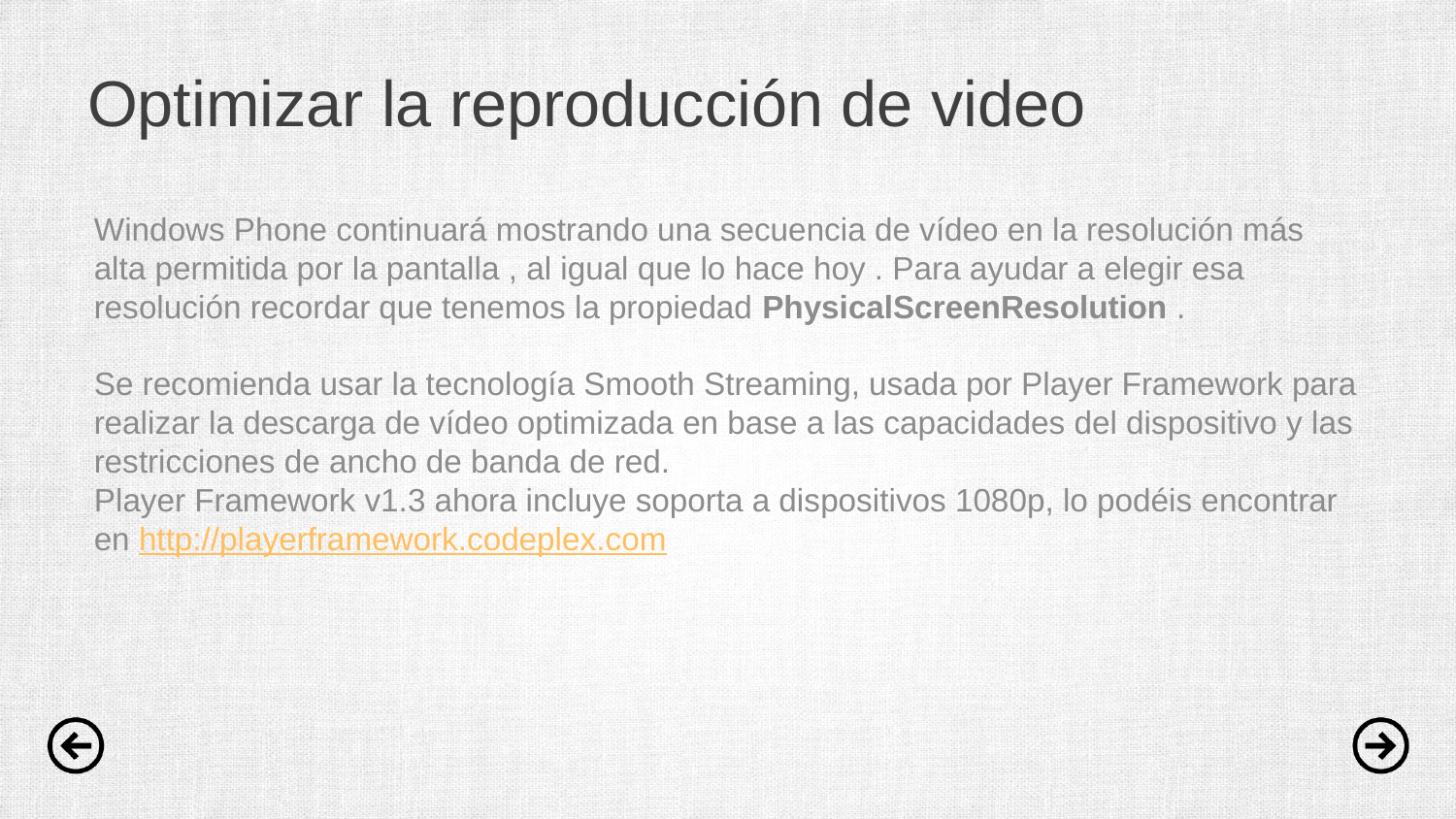

# Optimizar la reproducción de video
Windows Phone continuará mostrando una secuencia de vídeo en la resolución más alta permitida por la pantalla , al igual que lo hace hoy . Para ayudar a elegir esa resolución recordar que tenemos la propiedad PhysicalScreenResolution .

Se recomienda usar la tecnología Smooth Streaming, usada por Player Framework para realizar la descarga de vídeo optimizada en base a las capacidades del dispositivo y las restricciones de ancho de banda de red.
Player Framework v1.3 ahora incluye soporta a dispositivos 1080p, lo podéis encontrar en http://playerframework.codeplex.com